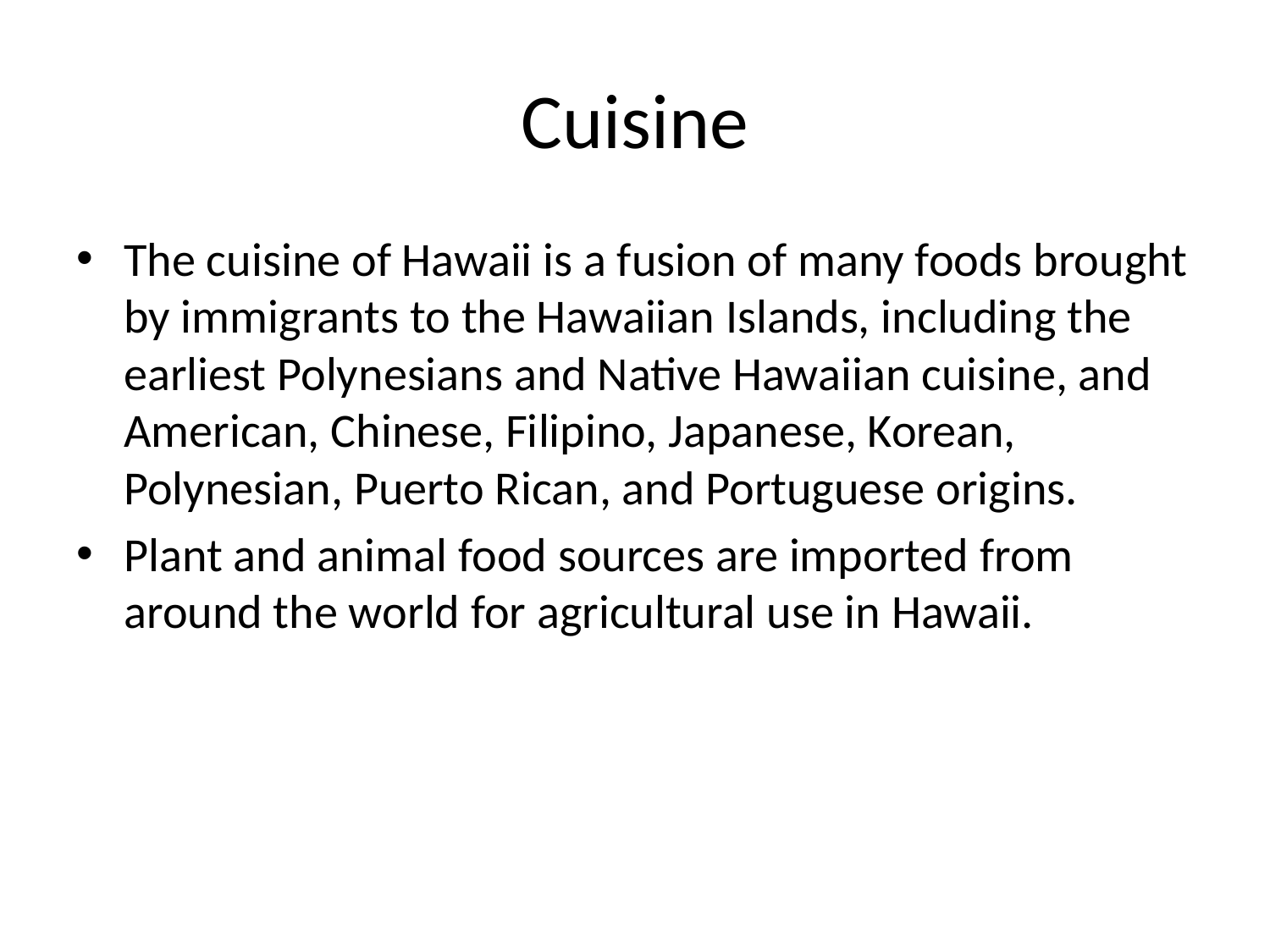

# Cuisine
The cuisine of Hawaii is a fusion of many foods brought by immigrants to the Hawaiian Islands, including the earliest Polynesians and Native Hawaiian cuisine, and American, Chinese, Filipino, Japanese, Korean, Polynesian, Puerto Rican, and Portuguese origins.
Plant and animal food sources are imported from around the world for agricultural use in Hawaii.